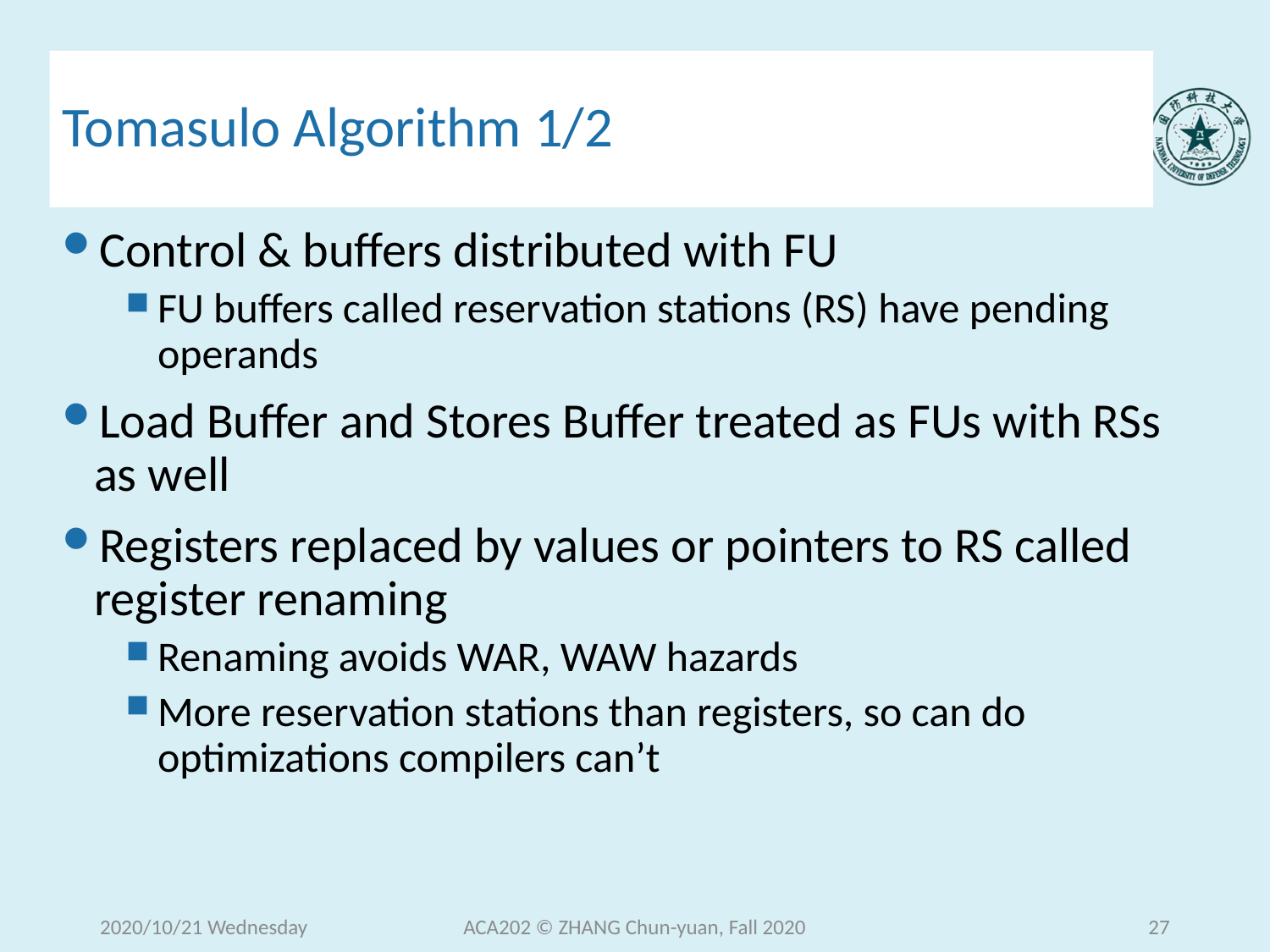

# Tomasulo Algorithm 1/2
Control & buffers distributed with FU
FU buffers called reservation stations (RS) have pending operands
Load Buffer and Stores Buffer treated as FUs with RSs as well
Registers replaced by values or pointers to RS called  register renaming
Renaming avoids WAR, WAW hazards
More reservation stations than registers, so can do optimizations compilers can’t
2020/10/21 Wednesday
ACA202 © ZHANG Chun-yuan, Fall 2020
27